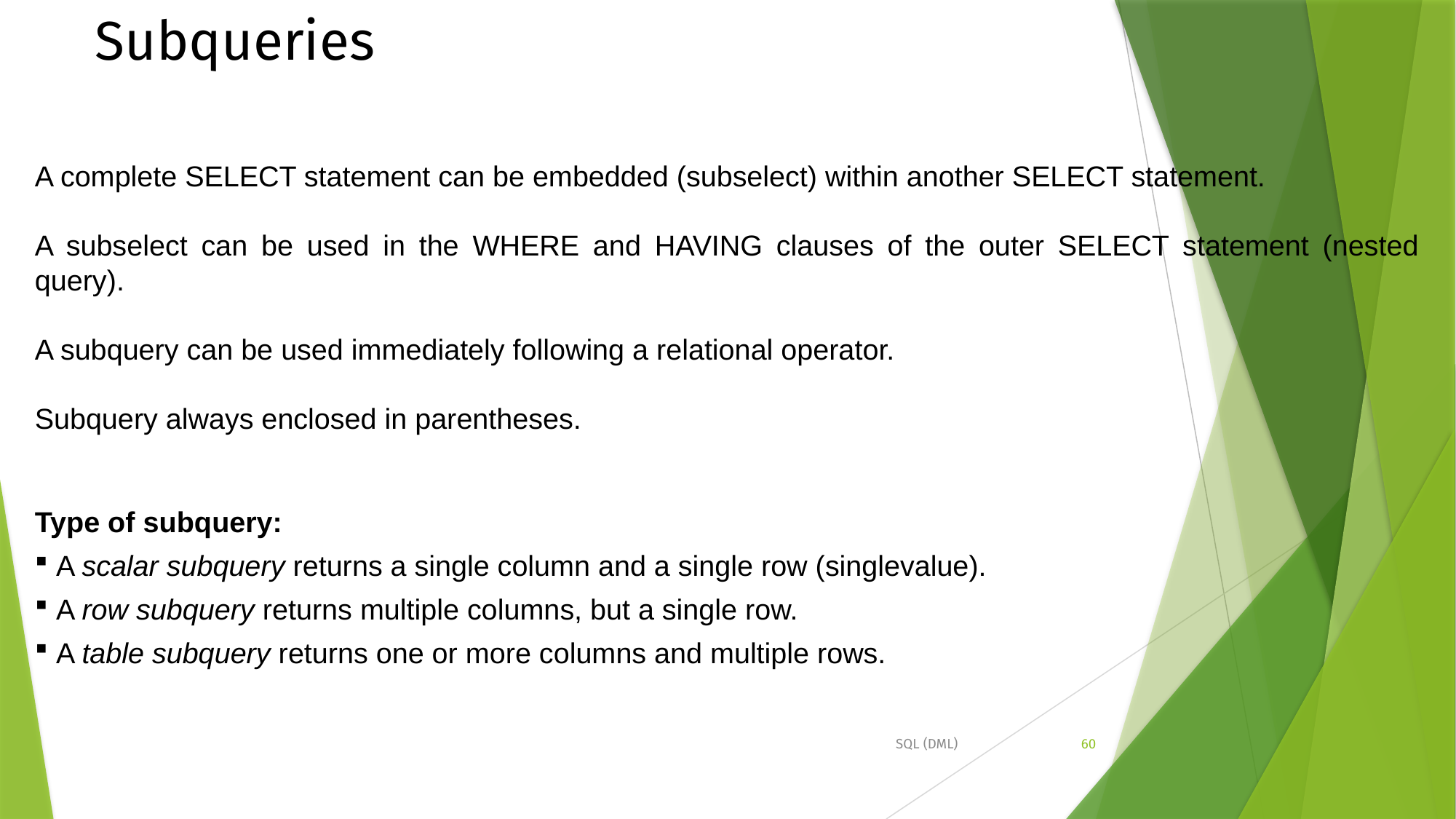

# Subqueries
A complete SELECT statement can be embedded (subselect) within another SELECT statement.

A subselect can be used in the WHERE and HAVING clauses of the outer SELECT statement (nested query).

A subquery can be used immediately following a relational operator.

Subquery always enclosed in parentheses.

Type of subquery:
 A scalar subquery returns a single column and a single row (singlevalue).
 A row subquery returns multiple columns, but a single row.
 A table subquery returns one or more columns and multiple rows.

SQL (DML)
60